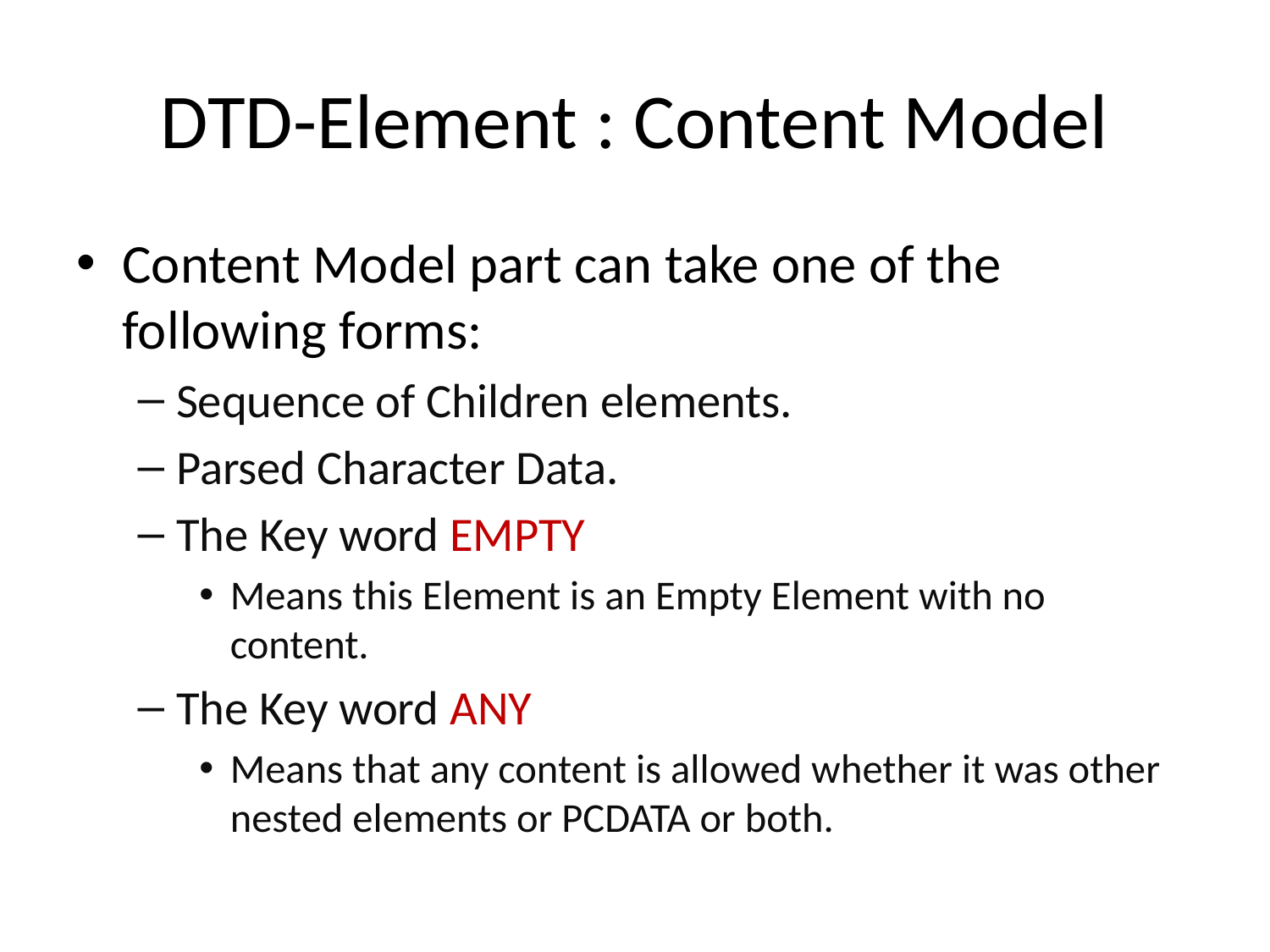

# DTD-Element : Content Model
Content Model part can take one of the following forms:
Sequence of Children elements.
Parsed Character Data.
The Key word EMPTY
Means this Element is an Empty Element with no content.
The Key word ANY
Means that any content is allowed whether it was other nested elements or PCDATA or both.